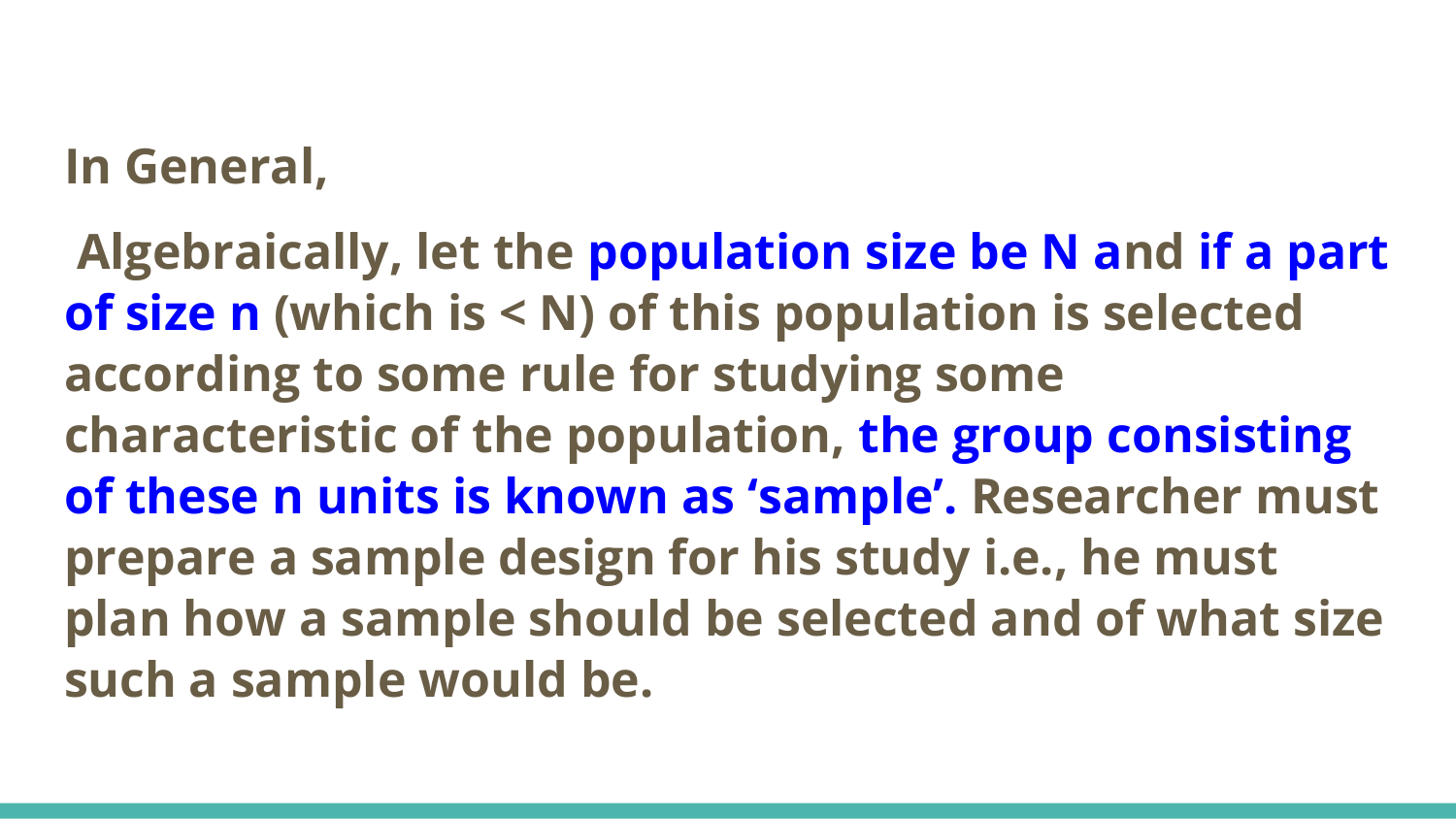

In General,
 Algebraically, let the population size be N and if a part of size n (which is < N) of this population is selected according to some rule for studying some characteristic of the population, the group consisting of these n units is known as ‘sample’. Researcher must prepare a sample design for his study i.e., he must plan how a sample should be selected and of what size such a sample would be.